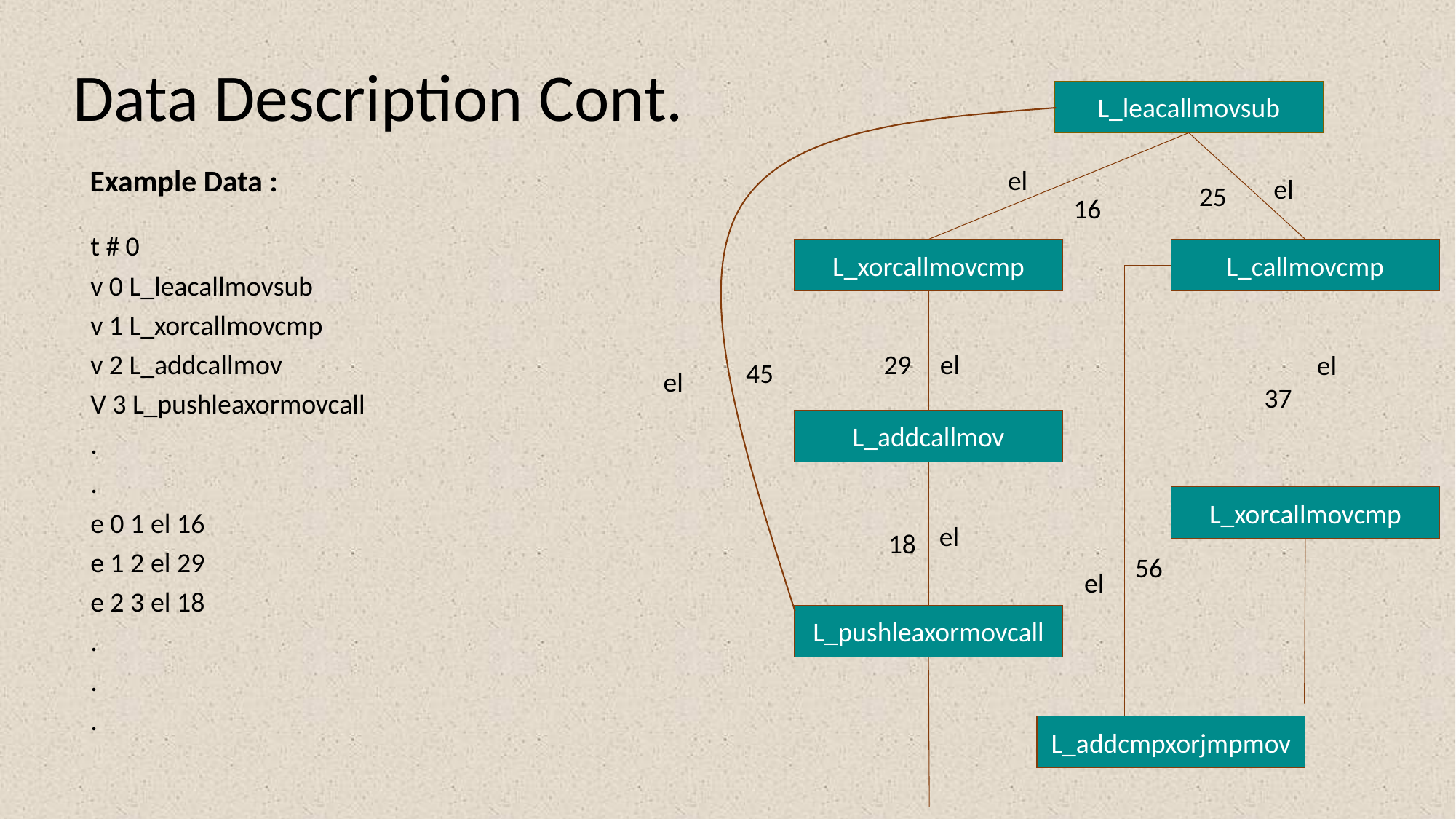

# Data Description Cont.
L_leacallmovsub

Example Data :
el
el
25
16
t # 0
v 0 L_leacallmovsub
v 1 L_xorcallmovcmp
v 2 L_addcallmov
V 3 L_pushleaxormovcall
.
.
e 0 1 el 16
e 1 2 el 29
e 2 3 el 18
.
.
.
L_xorcallmovcmp
L_callmovcmp
29
el
el
45
el
37
L_addcallmov
L_xorcallmovcmp
el
18
56
el
L_pushleaxormovcall
L_addcmpxorjmpmov